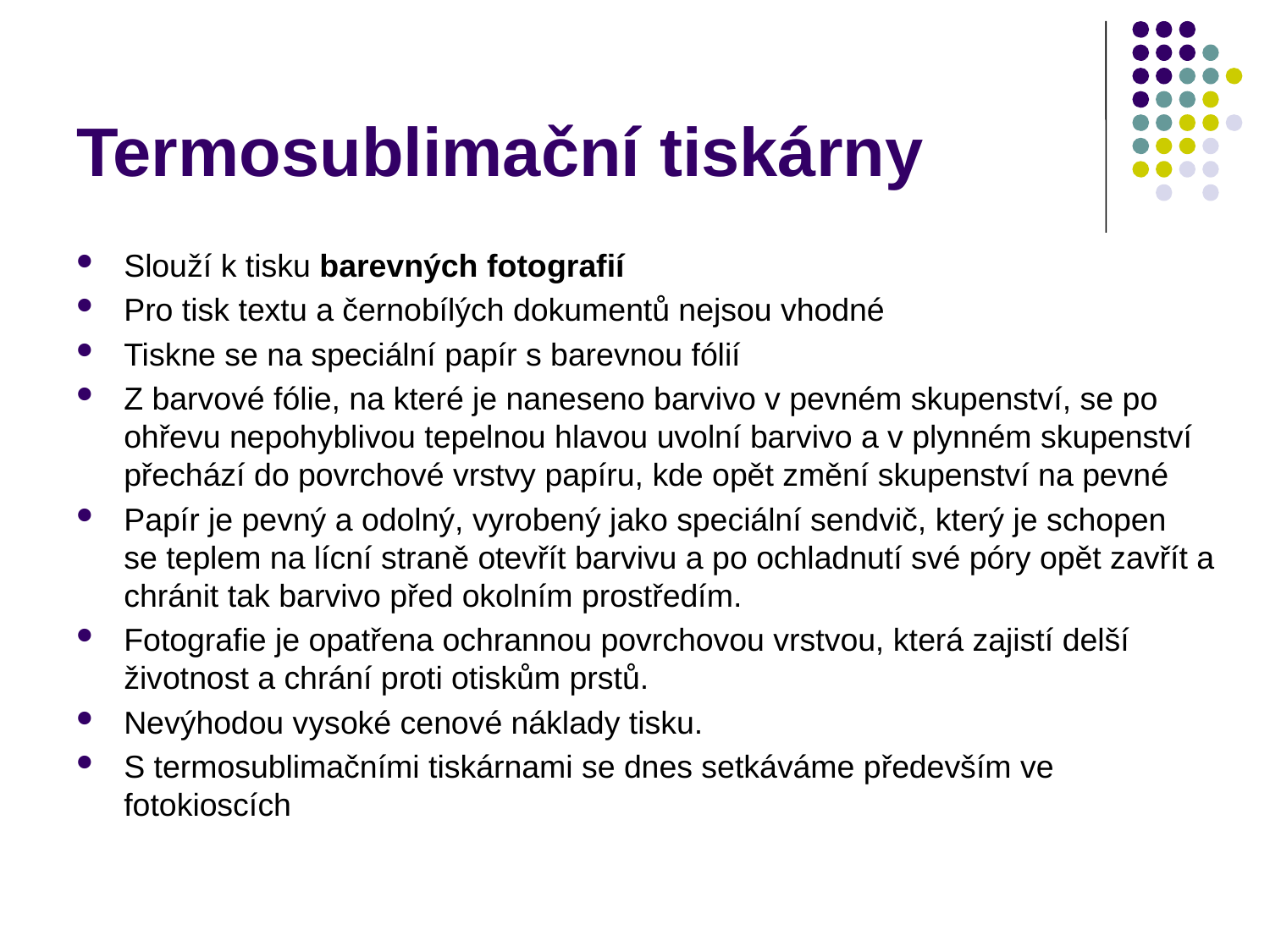

# Termosublimační tiskárny
Slouží k tisku barevných fotografií
Pro tisk textu a černobílých dokumentů nejsou vhodné
Tiskne se na speciální papír s barevnou fólií
Z barvové fólie, na které je naneseno barvivo v pevném skupenství, se po ohřevu nepohyblivou tepelnou hlavou uvolní barvivo a v plynném skupenství přechází do povrchové vrstvy papíru, kde opět změní skupenství na pevné
Papír je pevný a odolný, vyrobený jako speciální sendvič, který je schopen se teplem na lícní straně otevřít barvivu a po ochladnutí své póry opět zavřít a chránit tak barvivo před okolním prostředím.
Fotografie je opatřena ochrannou povrchovou vrstvou, která zajistí delší životnost a chrání proti otiskům prstů.
Nevýhodou vysoké cenové náklady tisku.
S termosublimačními tiskárnami se dnes setkáváme především ve fotokioscích